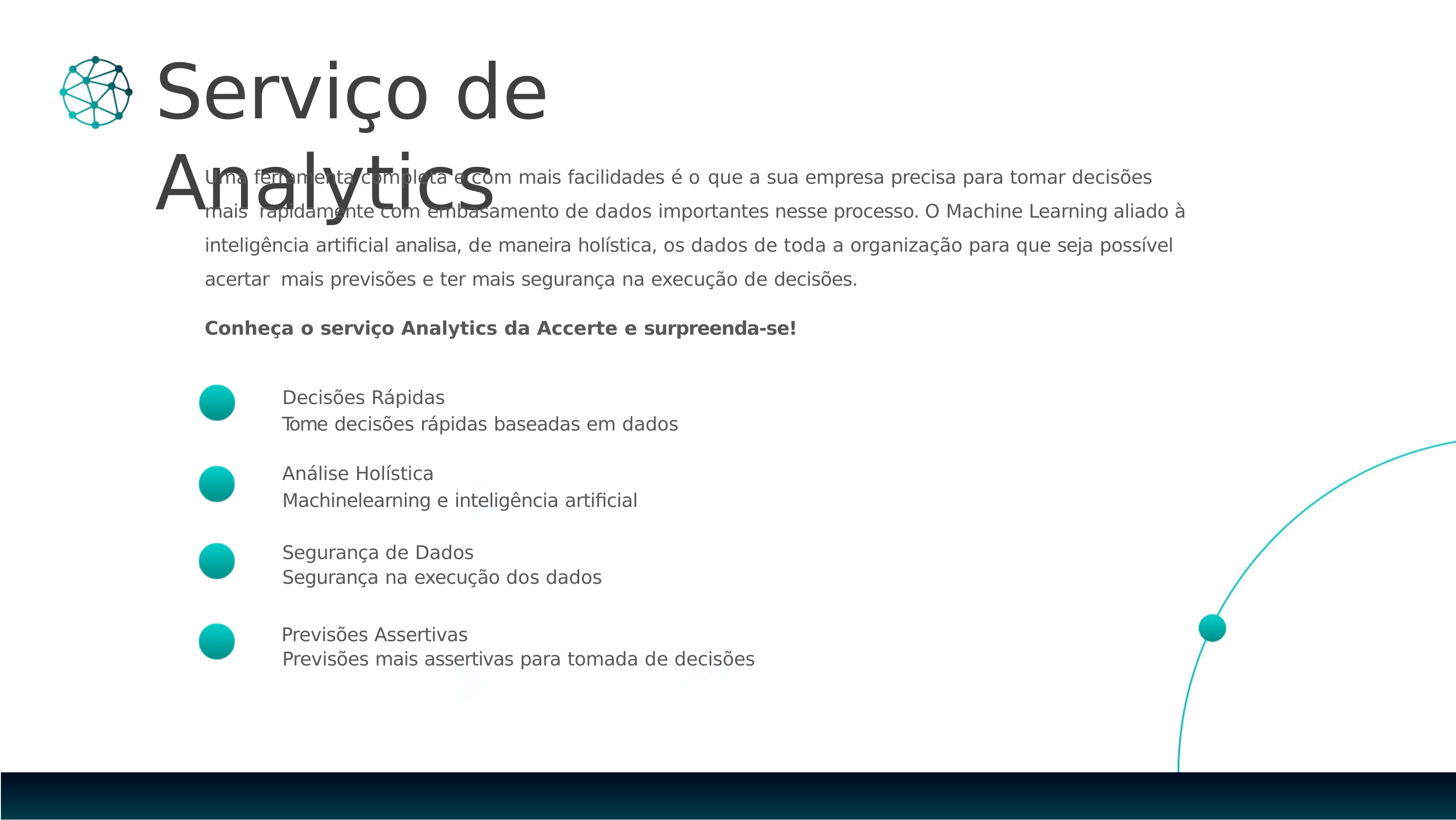

# Serviço de Analytics

Uma ferramenta completa e com mais facilidades é o que a sua empresa precisa para tomar decisões
mais	rapidamente com embasamento de dados importantes nesse processo. O Machine Learning aliado à  inteligência artificial analisa, de maneira holística, os dados de toda a organização para que seja possível acertar  mais previsões e ter mais segurança na execução de decisões.

Conheça o serviço Analytics da Accerte e surpreenda-se!

Decisões Rápidas
Tome decisões rápidas baseadas em dados

Análise Holística
Machinelearning e inteligência artificial

Segurança de Dados
Segurança na execução dos dados

Previsões Assertivas
Previsões mais assertivas para tomada de decisões